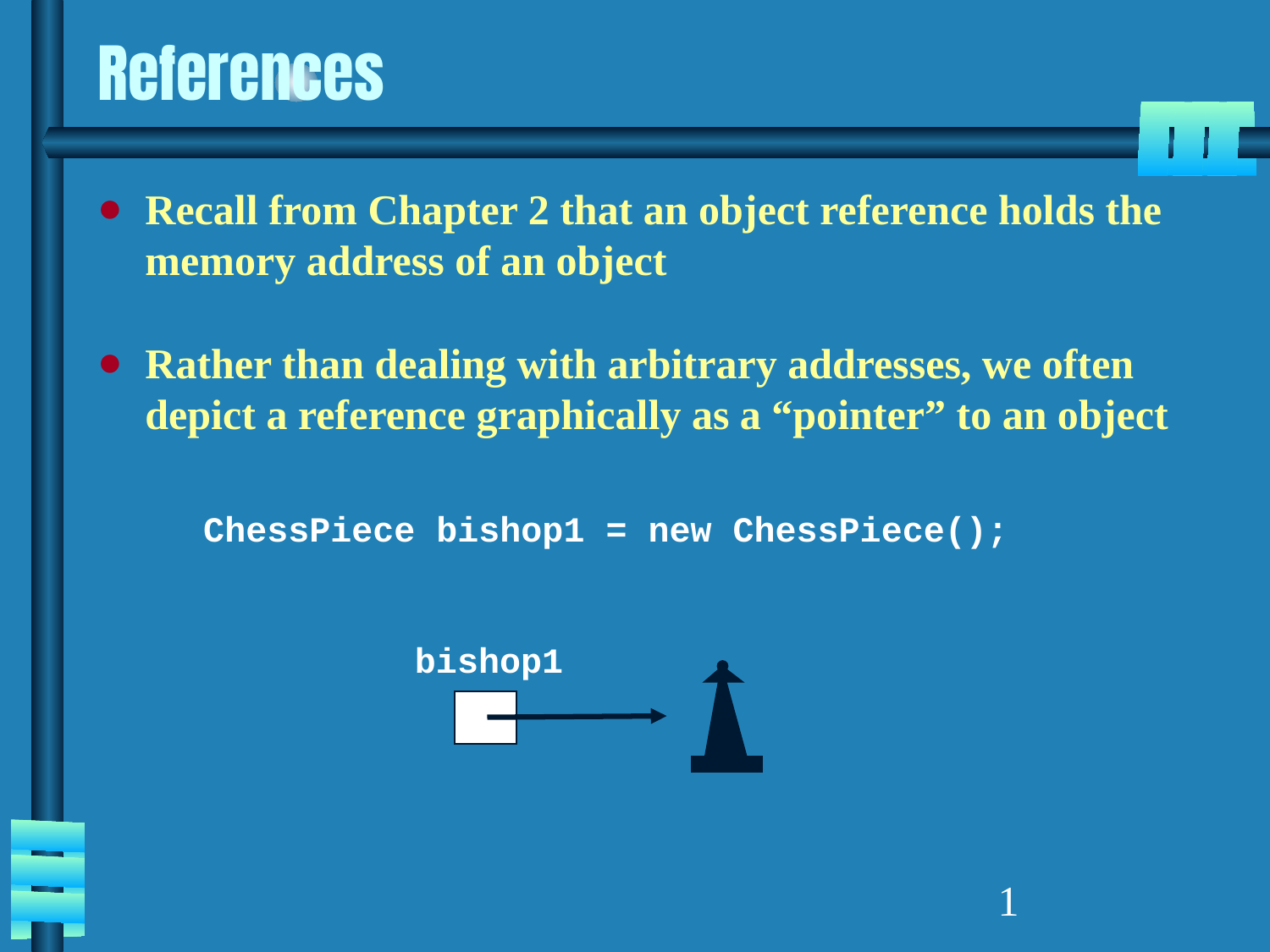

# References
Recall from Chapter 2 that an object reference holds the memory address of an object

Rather than dealing with arbitrary addresses, we often depict a reference graphically as a “pointer” to an object

     ChessPiece bishop1 = new ChessPiece();

bishop1

1